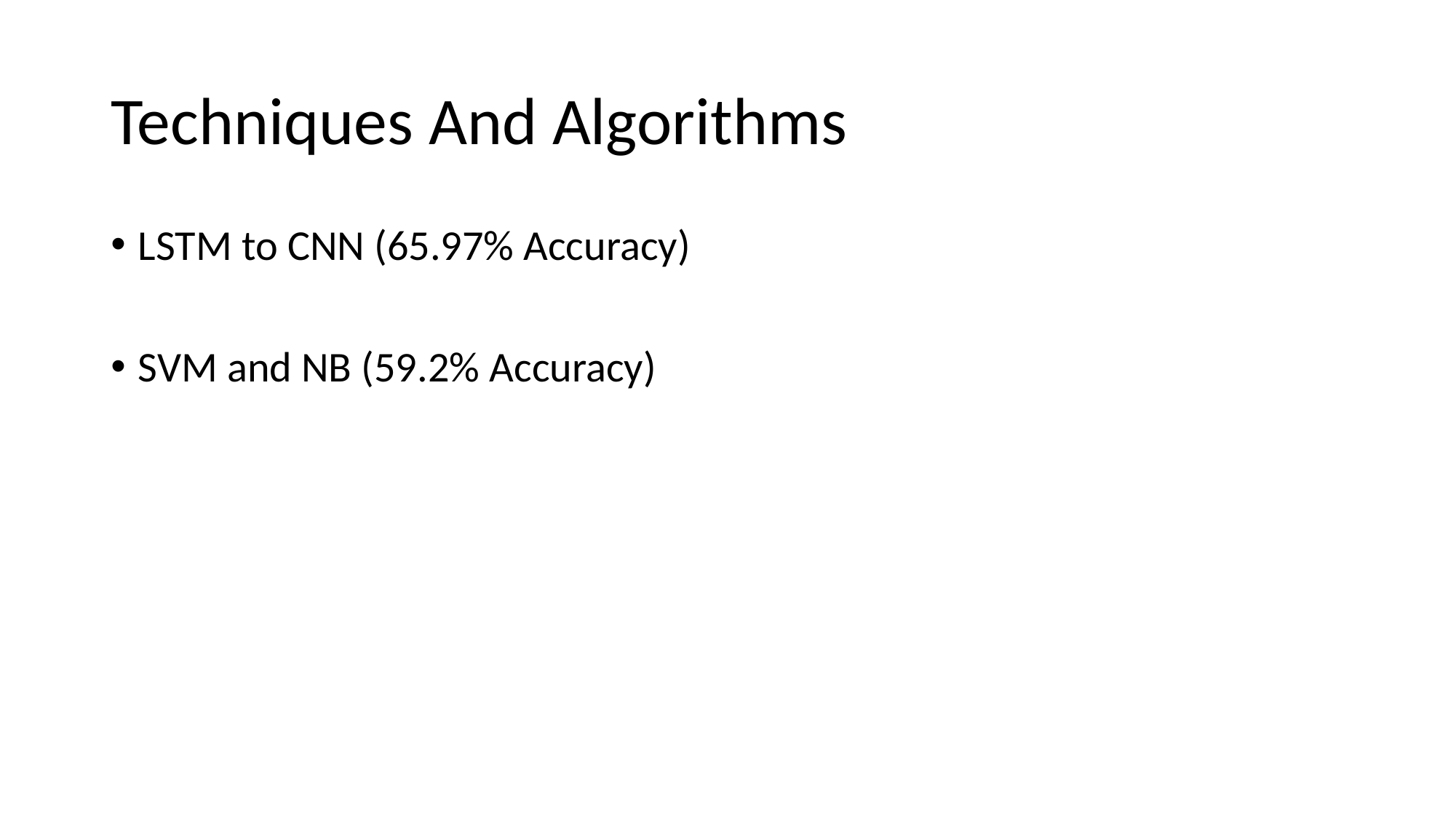

# Techniques And Algorithms
LSTM to CNN (65.97% Accuracy)

SVM and NB (59.2% Accuracy)